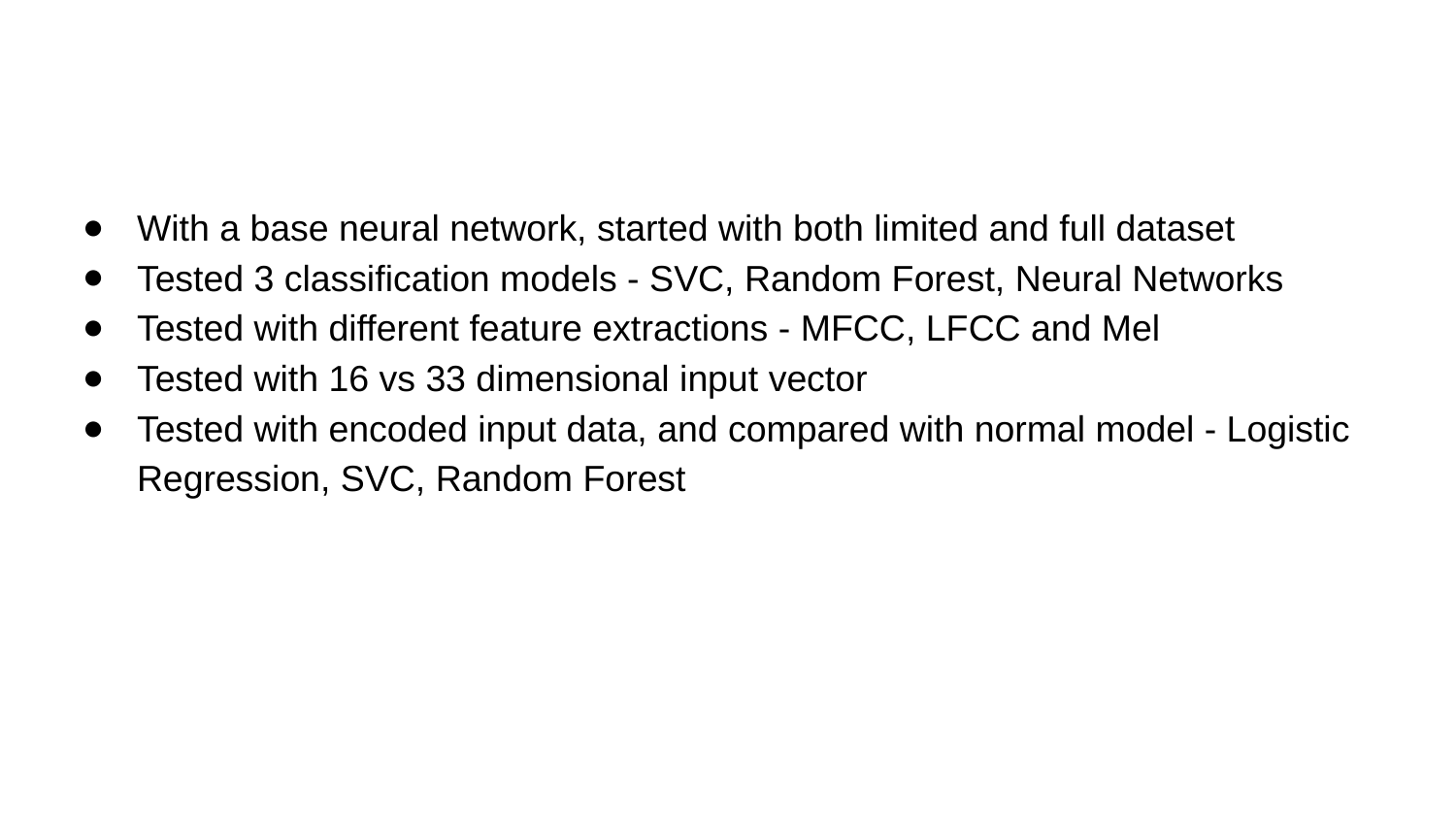

#
With a base neural network, started with both limited and full dataset
Tested 3 classification models - SVC, Random Forest, Neural Networks
Tested with different feature extractions - MFCC, LFCC and Mel
Tested with 16 vs 33 dimensional input vector
Tested with encoded input data, and compared with normal model - Logistic Regression, SVC, Random Forest